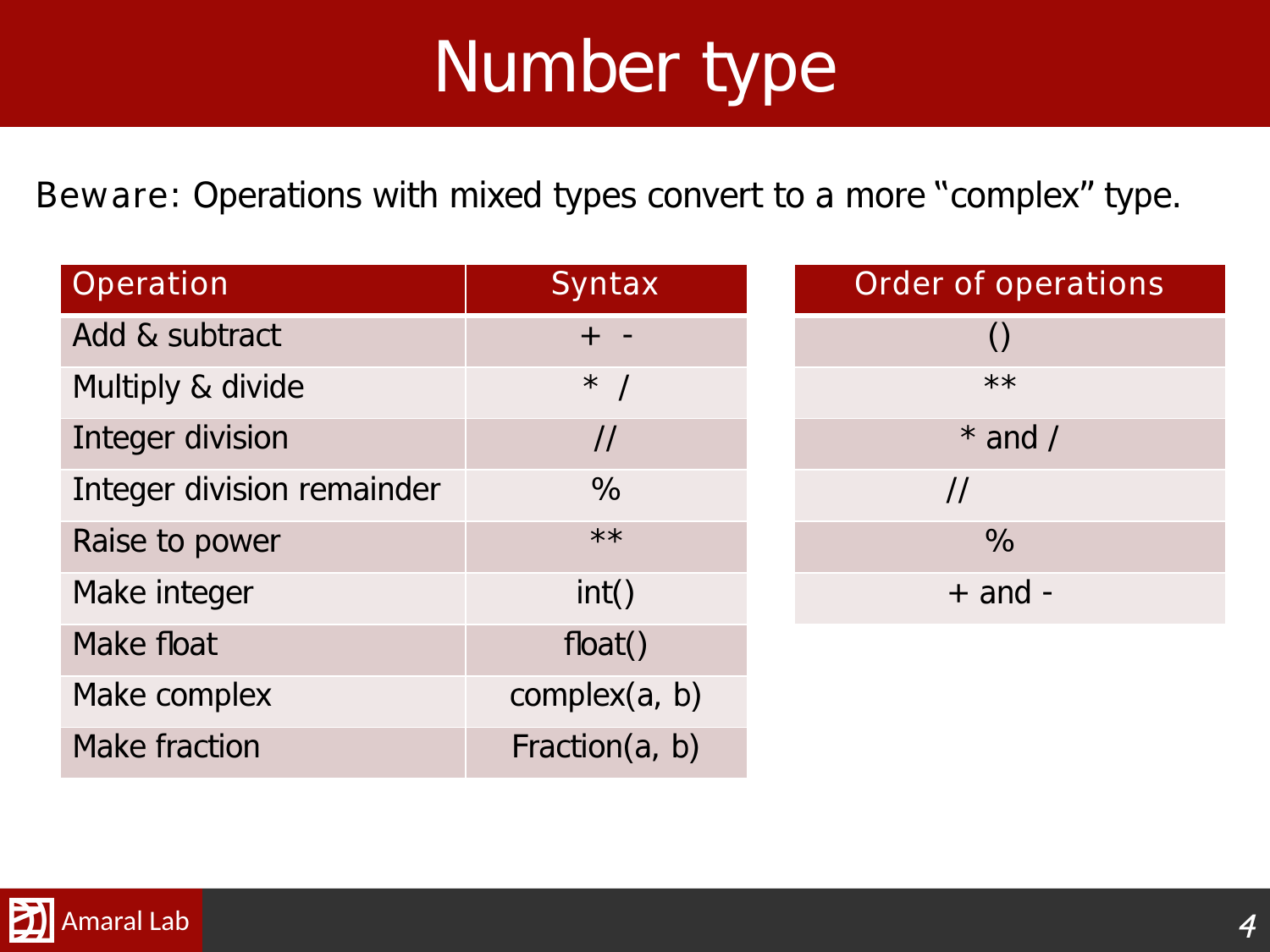

# Number type
Beware: Operations with mixed types convert to a more “complex” type.
| Operation | Syntax |
| --- | --- |
| Add & subtract | + - |
| Multiply & divide | \* / |
| Integer division | // |
| Integer division remainder | % |
| Raise to power | \*\* |
| Make integer | int() |
| Make float | float() |
| Make complex | complex(a, b) |
| Make fraction | Fraction(a, b) |
| Order of operations |
| --- |
| () |
| \*\* |
| \* and / |
| // |
| % |
| + and - |